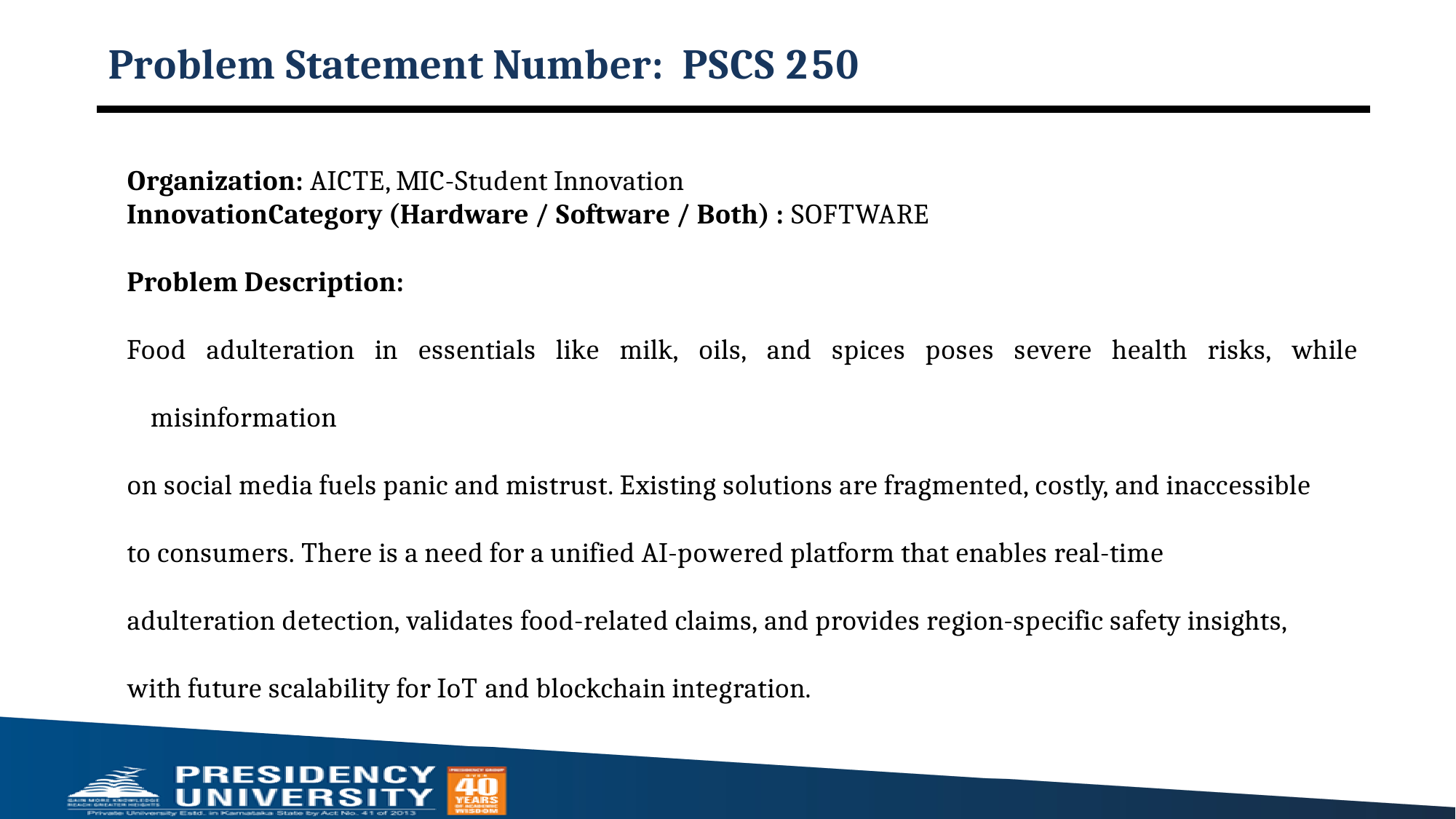

# Problem Statement Number:  PSCS 250
Organization: AICTE, MIC-Student Innovation
InnovationCategory (Hardware / Software / Both) : SOFTWARE
Problem Description:
Food adulteration in essentials like milk, oils, and spices poses severe health risks, while misinformation
on social media fuels panic and mistrust. Existing solutions are fragmented, costly, and inaccessible
to consumers. There is a need for a unified AI-powered platform that enables real-time
adulteration detection, validates food-related claims, and provides region-specific safety insights,
with future scalability for IoT and blockchain integration.